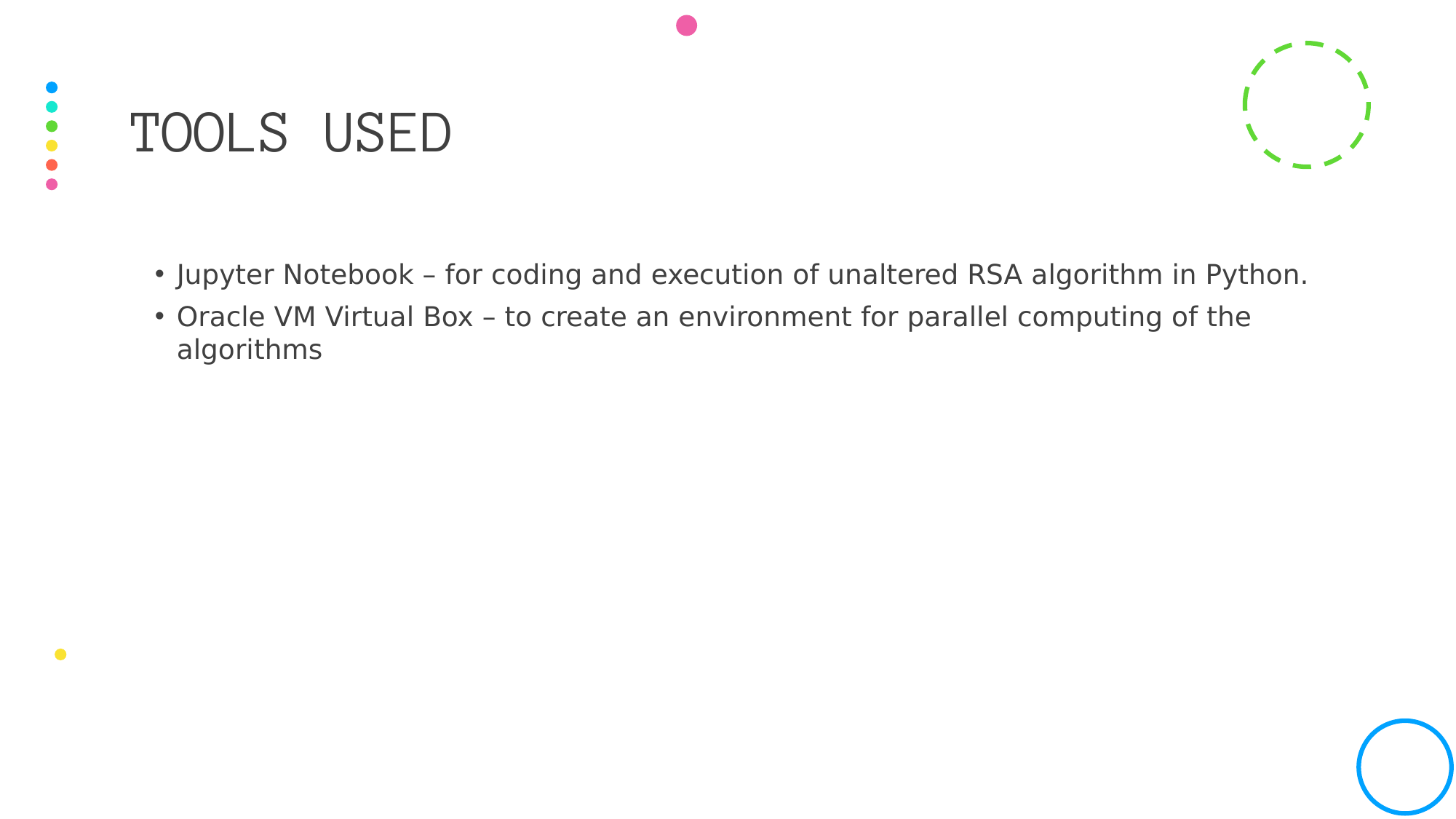

# Tools used
Jupyter Notebook – for coding and execution of unaltered RSA algorithm in Python.
Oracle VM Virtual Box – to create an environment for parallel computing of the algorithms